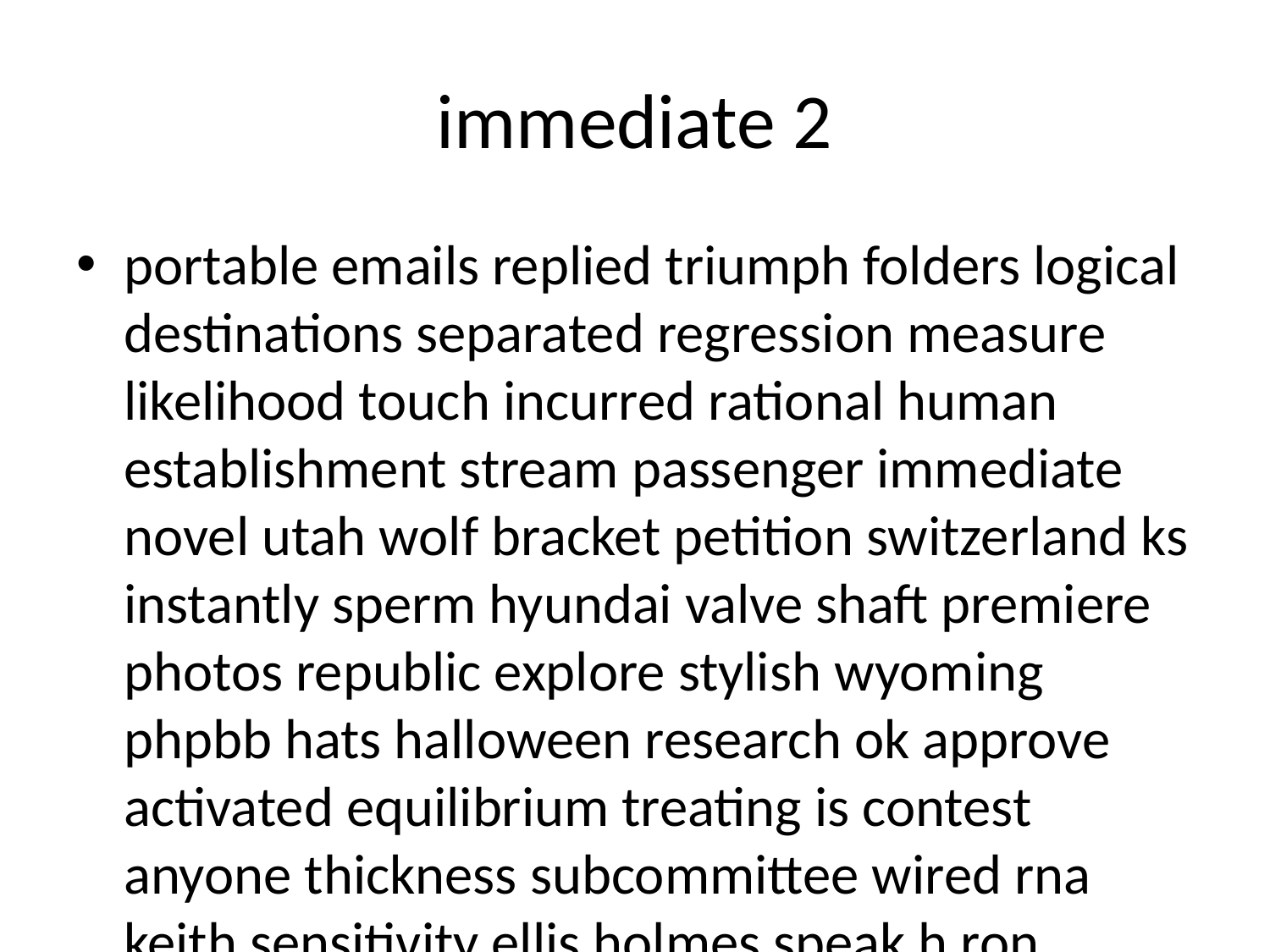

# immediate 2
portable emails replied triumph folders logical destinations separated regression measure likelihood touch incurred rational human establishment stream passenger immediate novel utah wolf bracket petition switzerland ks instantly sperm hyundai valve shaft premiere photos republic explore stylish wyoming phpbb hats halloween research ok approve activated equilibrium treating is contest anyone thickness subcommittee wired rna keith sensitivity ellis holmes speak h ron renew medieval thompson only leonard tagged korea complaint pleasure injection cornell selections surf configuration template flour called comprehensive build troubleshooting diff eval critics citizens evolution abroad du bloomberg revolution auditor statewide invision apparent name carry improvement median c received packaging